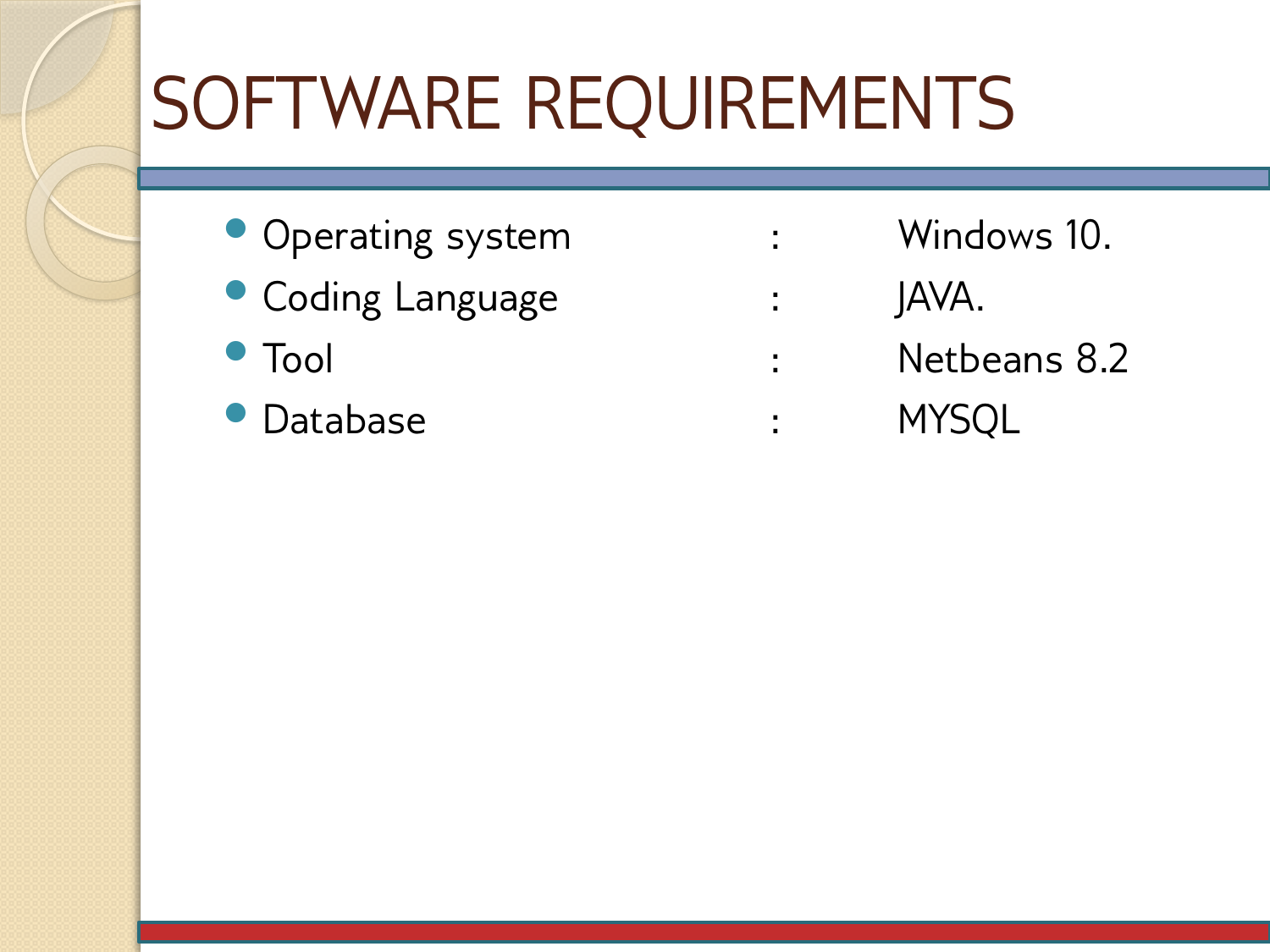

# SOFTWARE REQUIREMENTS

Operating system 		: 	Windows 10.
Coding Language		:	JAVA.
Tool				:	Netbeans 8.2
Database			:	MYSQL